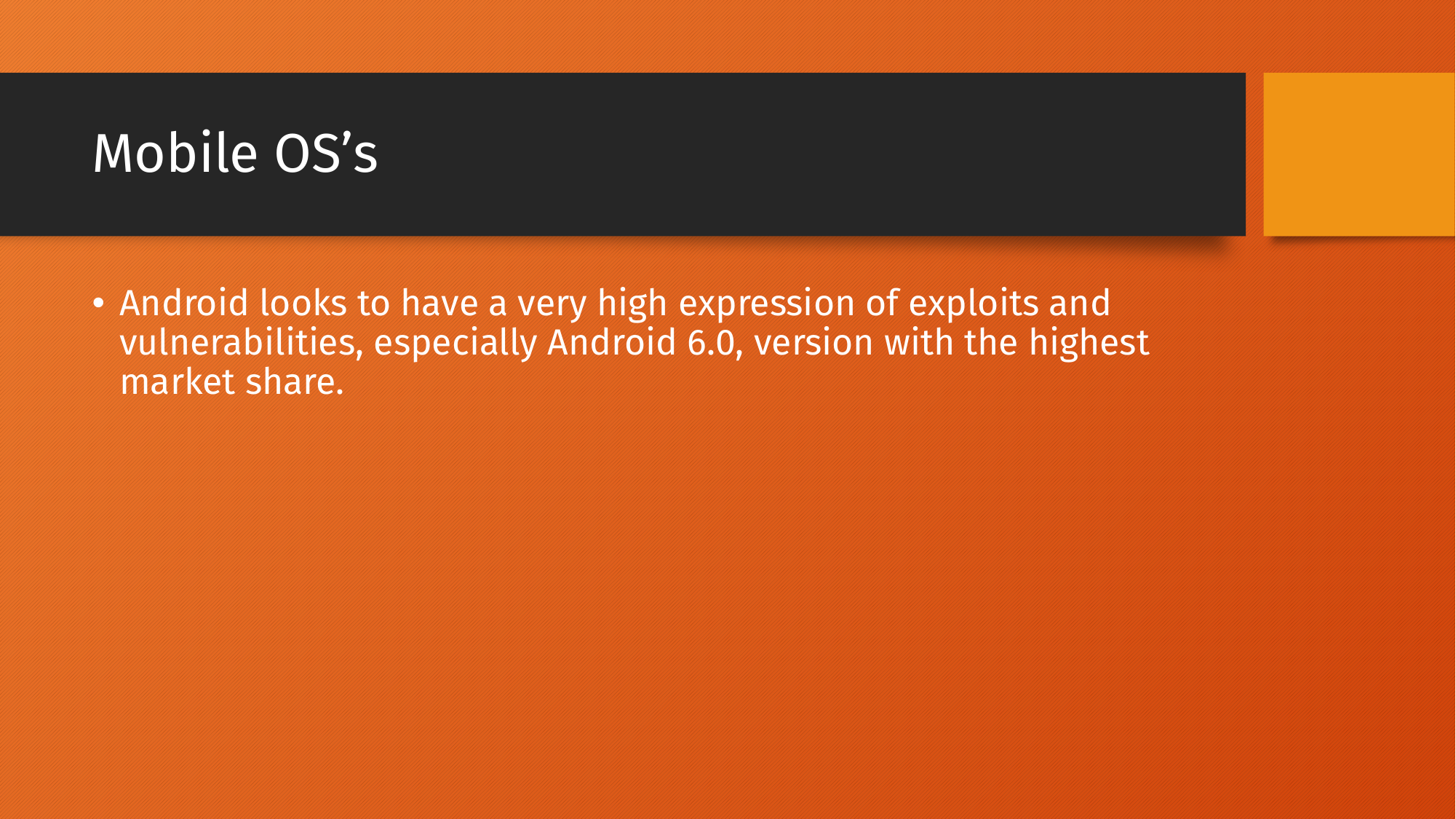

# Mobile OS’s
Android looks to have a very high expression of exploits and vulnerabilities, especially Android 6.0, version with the highest market share.